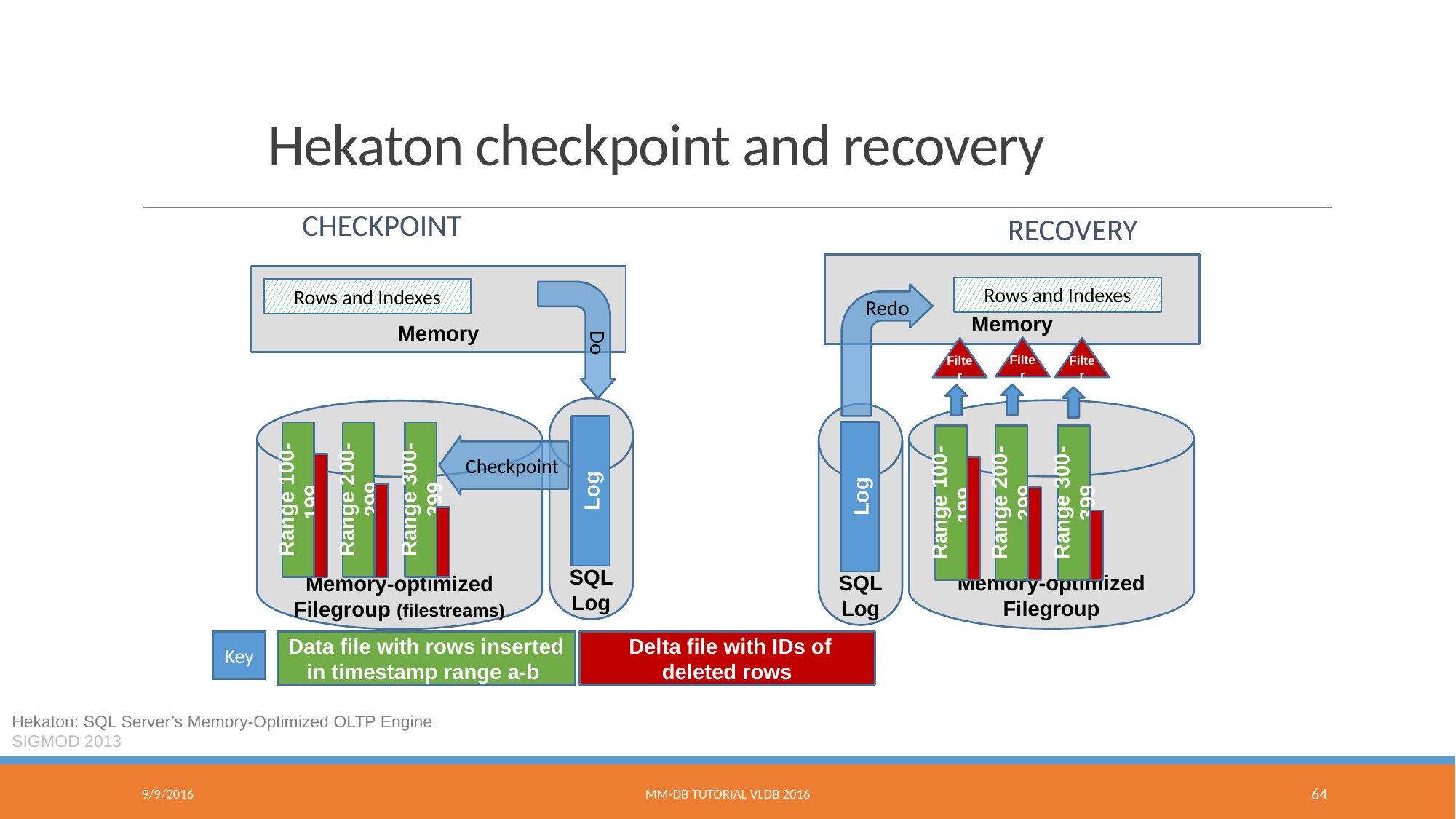

# Hekaton checkpoint and recovery
Checkpoint
Recovery

Memory

Memory
Rows and Indexes
Rows and Indexes
 Redo
 Do
Filter
Filter
Filter

SQL Log
Log

Memory-optimized Filegroup

Memory-optimized Filegroup (filestreams)

SQL Log
Log
Range 100-199
Range 200-299
Range 300-399
Range 100-199
Range 200-299
Range 300-399
Checkpoint

 Delta file with IDs of deleted rows
Key
Data file with rows inserted in timestamp range a-b
Hekaton: SQL Server’s Memory-Optimized OLTP Engine
SIGMOD 2013
9/9/2016
MM-DB Tutorial VLDB 2016
64